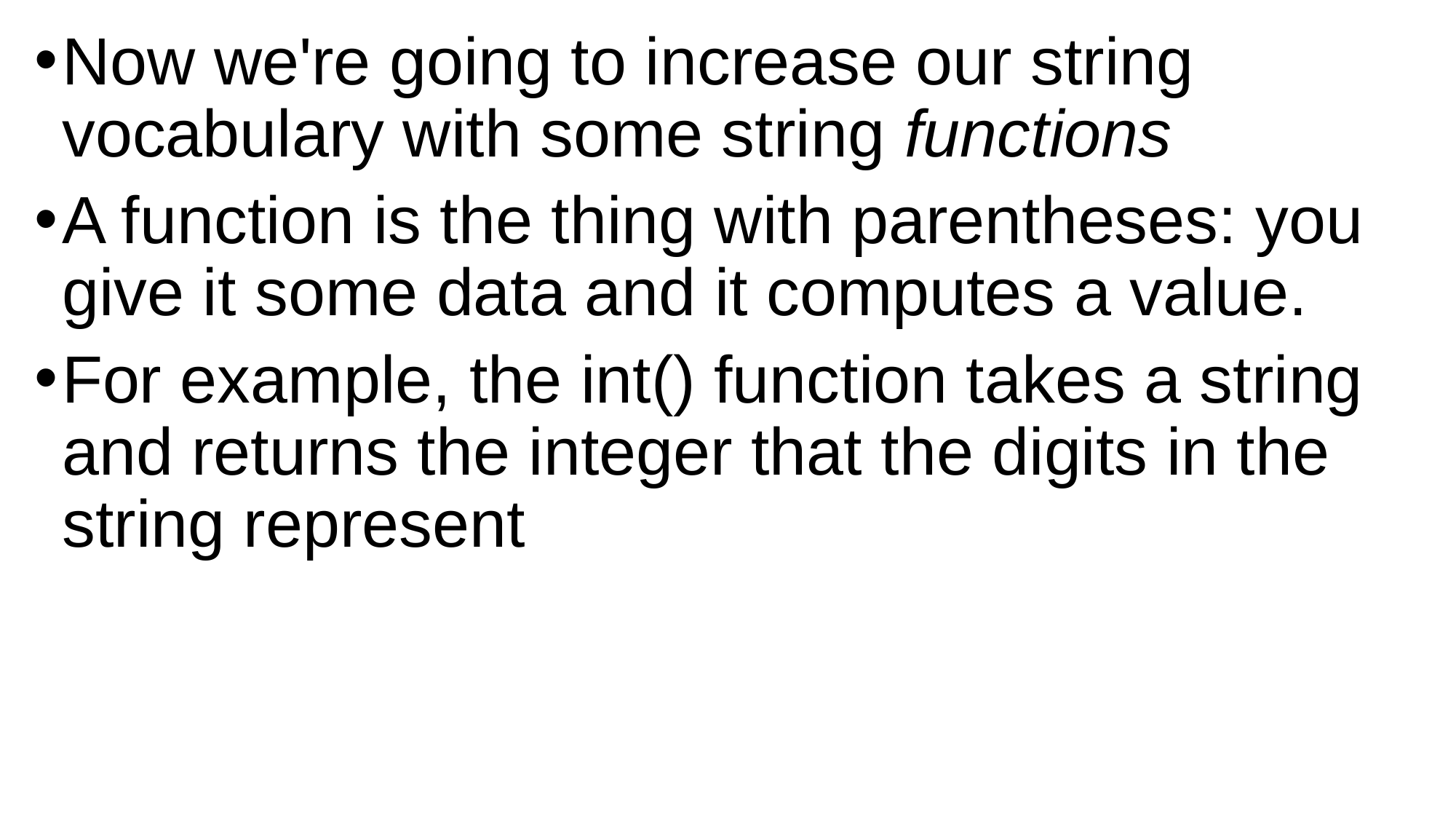

Now we're going to increase our string vocabulary with some string functions
A function is the thing with parentheses: you give it some data and it computes a value.
For example, the int() function takes a string and returns the integer that the digits in the string represent